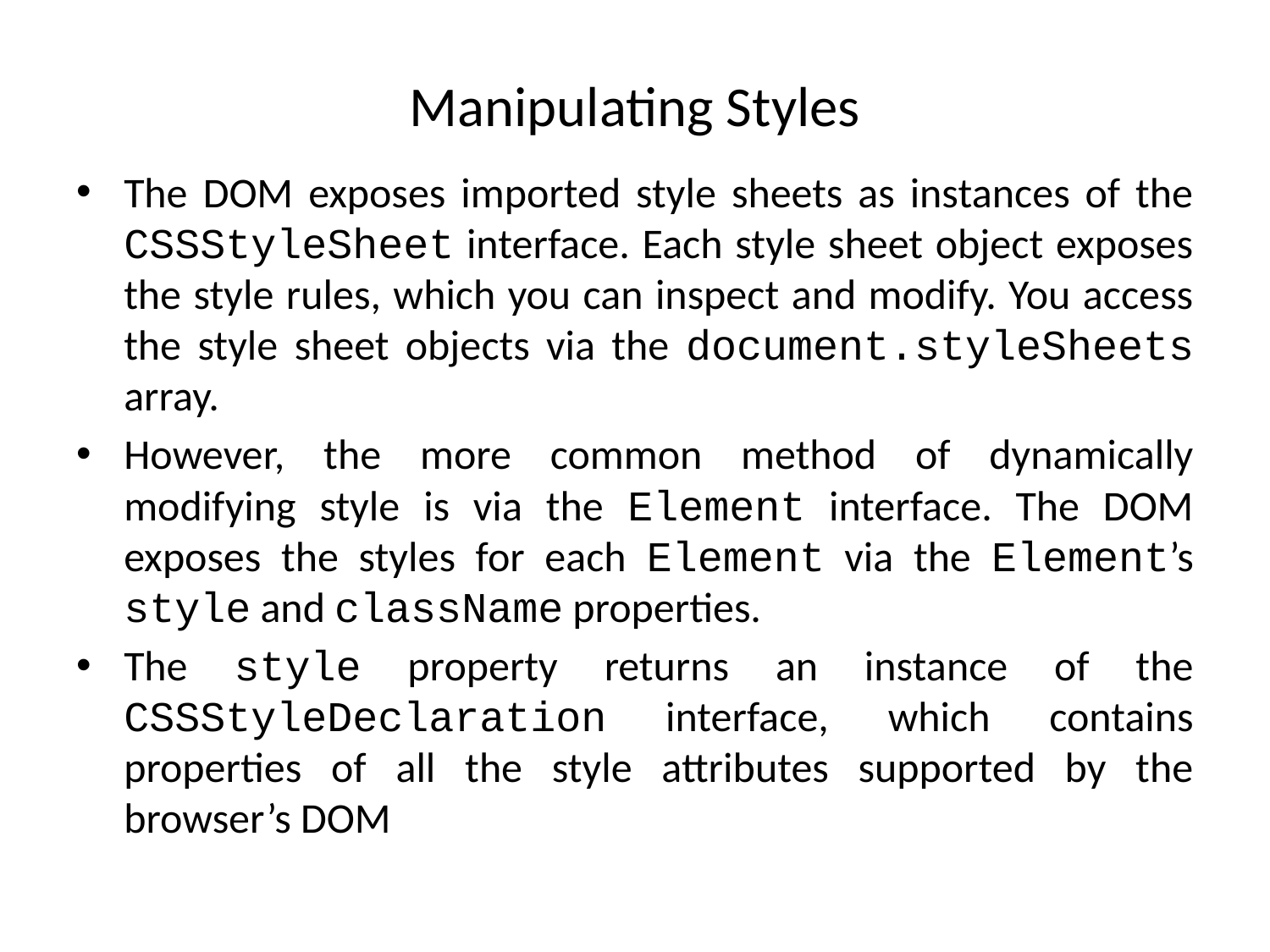

# Manipulating Styles
The DOM exposes imported style sheets as instances of the CSSStyleSheet interface. Each style sheet object exposes the style rules, which you can inspect and modify. You access the style sheet objects via the document.styleSheets array.
However, the more common method of dynamically modifying style is via the Element interface. The DOM exposes the styles for each Element via the Element’s style and className properties.
The style property returns an instance of the CSSStyleDeclaration interface, which contains properties of all the style attributes supported by the browser’s DOM